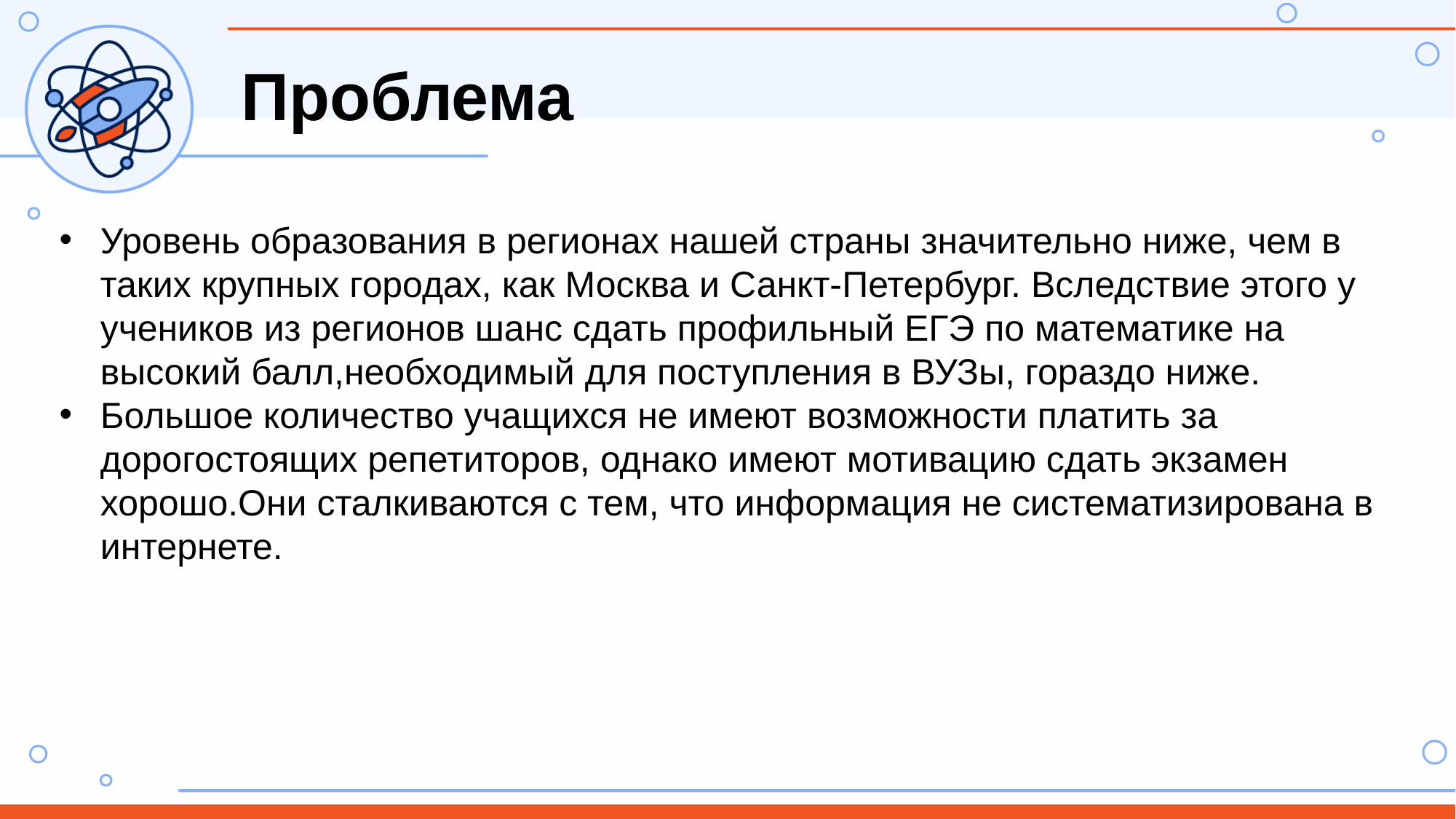

Проблема
Уровень образования в регионах нашей страны значительно ниже, чем в таких крупных городах, как Москва и Санкт-Петербург. Вследствие этого у учеников из регионов шанс сдать профильный ЕГЭ по математике на высокий балл,необходимый для поступления в ВУЗы, гораздо ниже.
Большое количество учащихся не имеют возможности платить за дорогостоящих репетиторов, однако имеют мотивацию сдать экзамен хорошо.Они сталкиваются с тем, что информация не систематизирована в интернете.